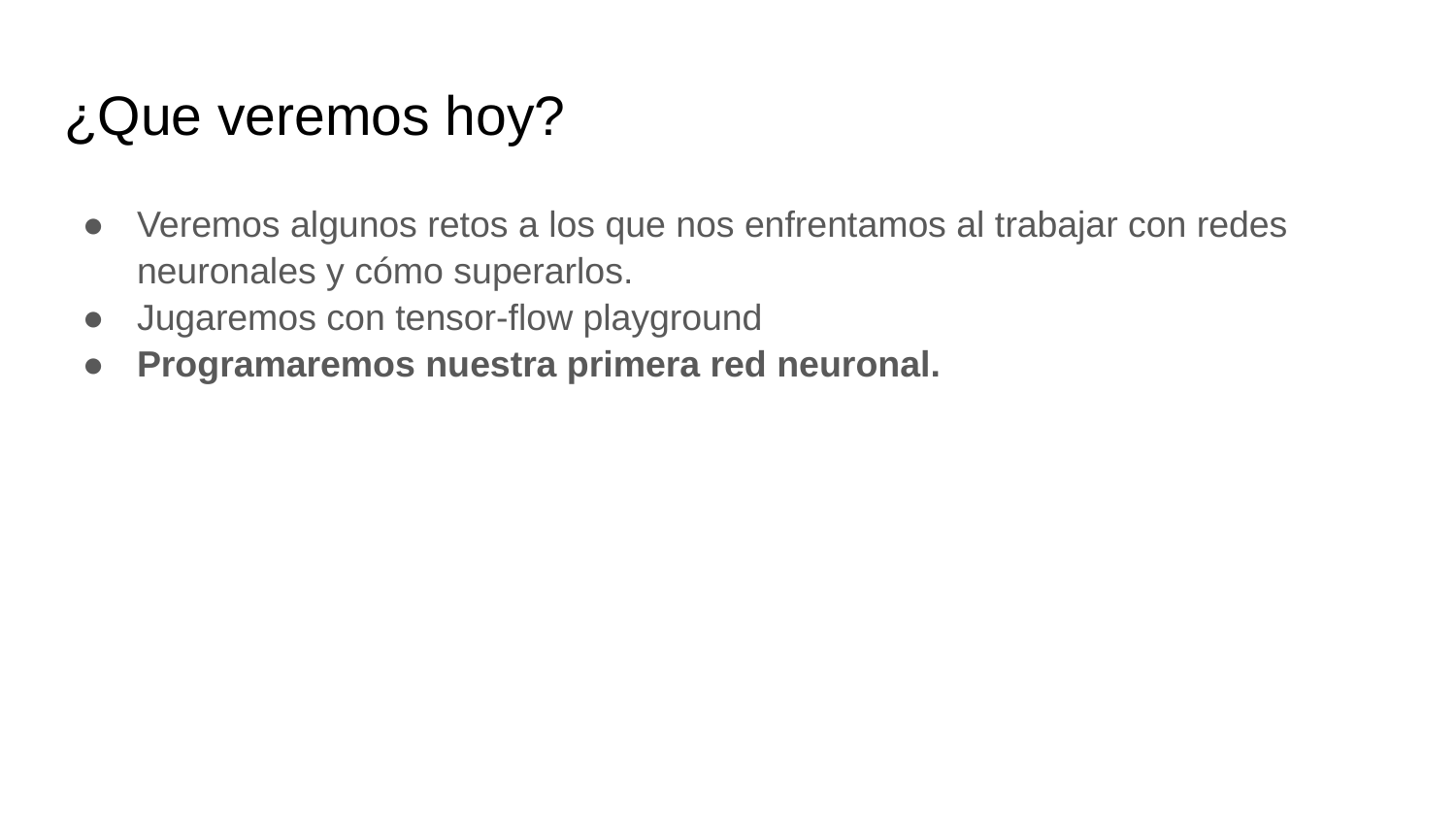

# ¿Que veremos hoy?
Veremos algunos retos a los que nos enfrentamos al trabajar con redes neuronales y cómo superarlos.
Jugaremos con tensor-flow playground
Programaremos nuestra primera red neuronal.